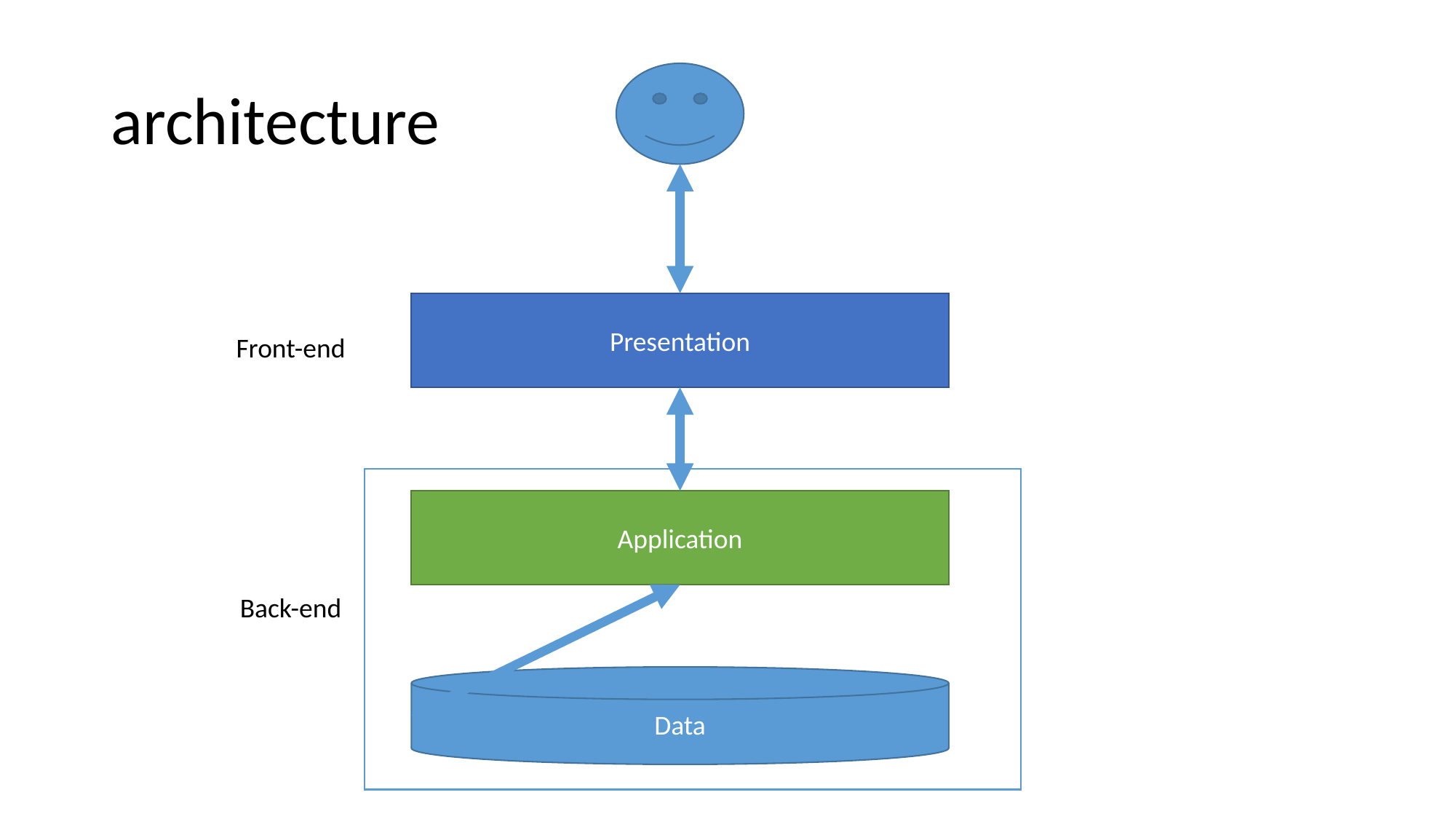

# architecture

Presentation
Front-end

Application
Back-end
Data